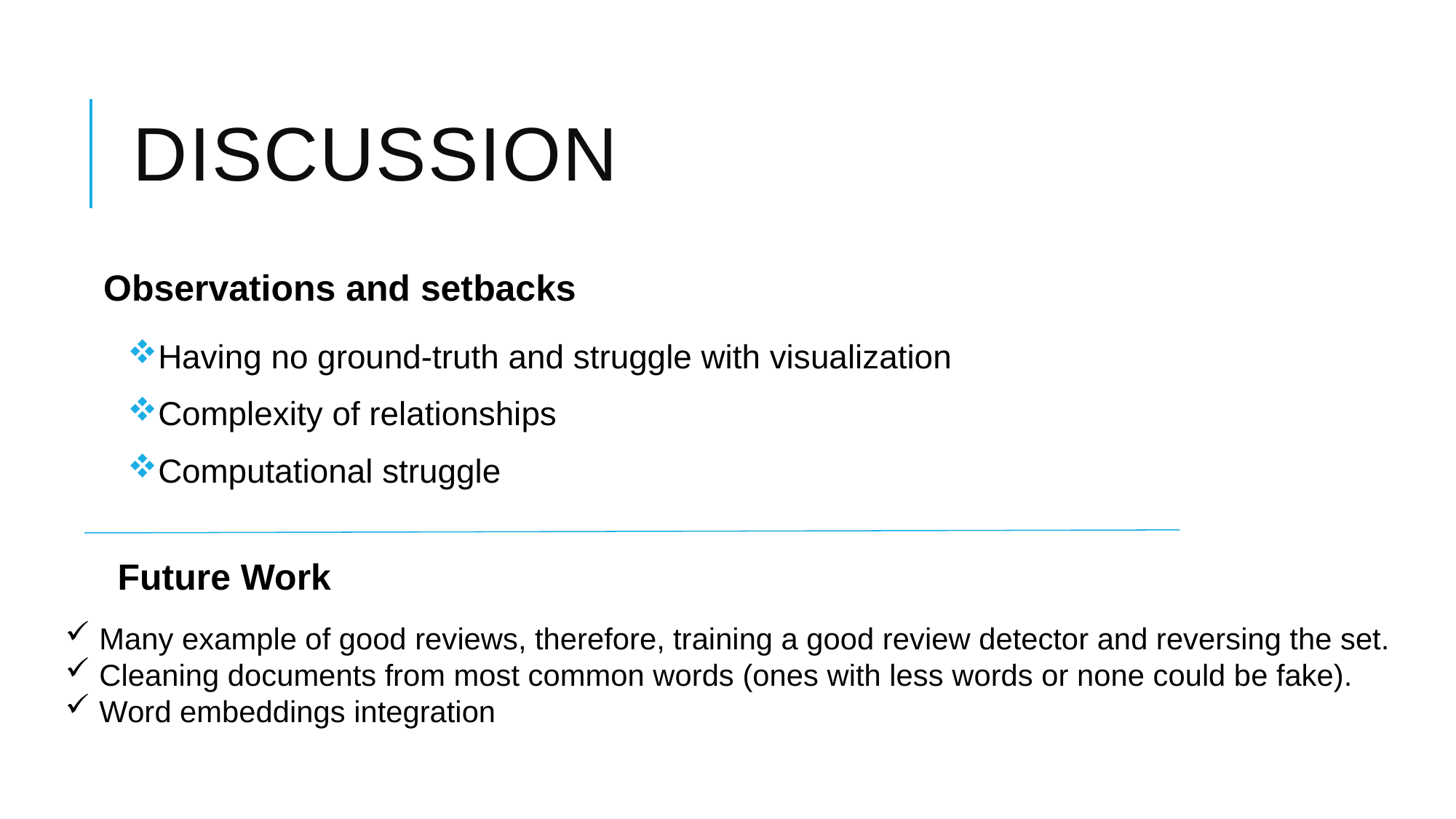

# dıscussıon
Observations and setbacks

Having no ground-truth and struggle with visualization
Complexity of relationships
Computational struggle

Future Work
Many example of good reviews, therefore, training a good review detector and reversing the set.
Cleaning documents from most common words (ones with less words or none could be fake).
Word embeddings integration